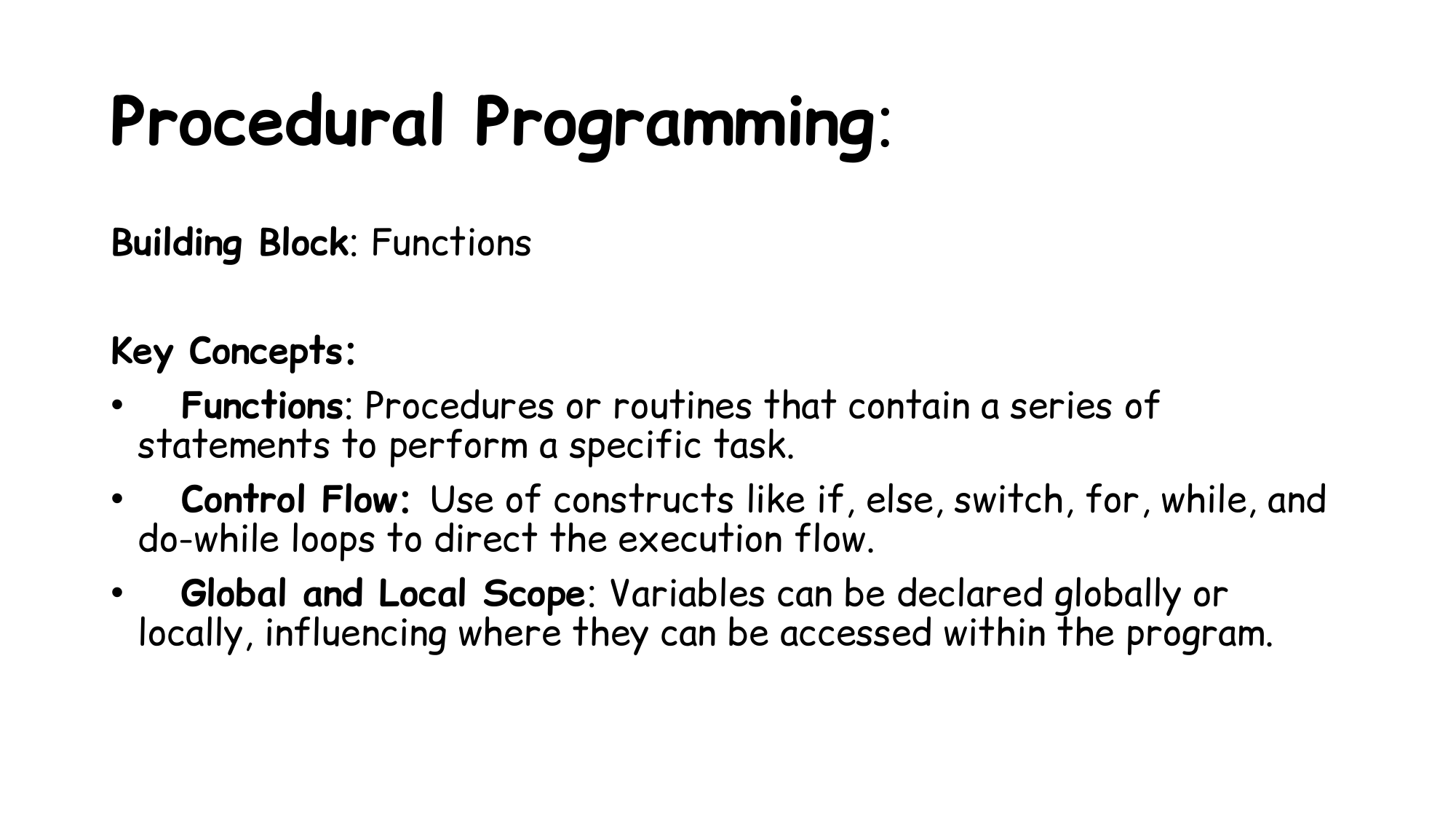

# Procedural Programming:
Building Block: Functions

Key Concepts:
    Functions: Procedures or routines that contain a series of statements to perform a specific task.
    Control Flow: Use of constructs like if, else, switch, for, while, and do-while loops to direct the execution flow.
    Global and Local Scope: Variables can be declared globally or locally, influencing where they can be accessed within the program.